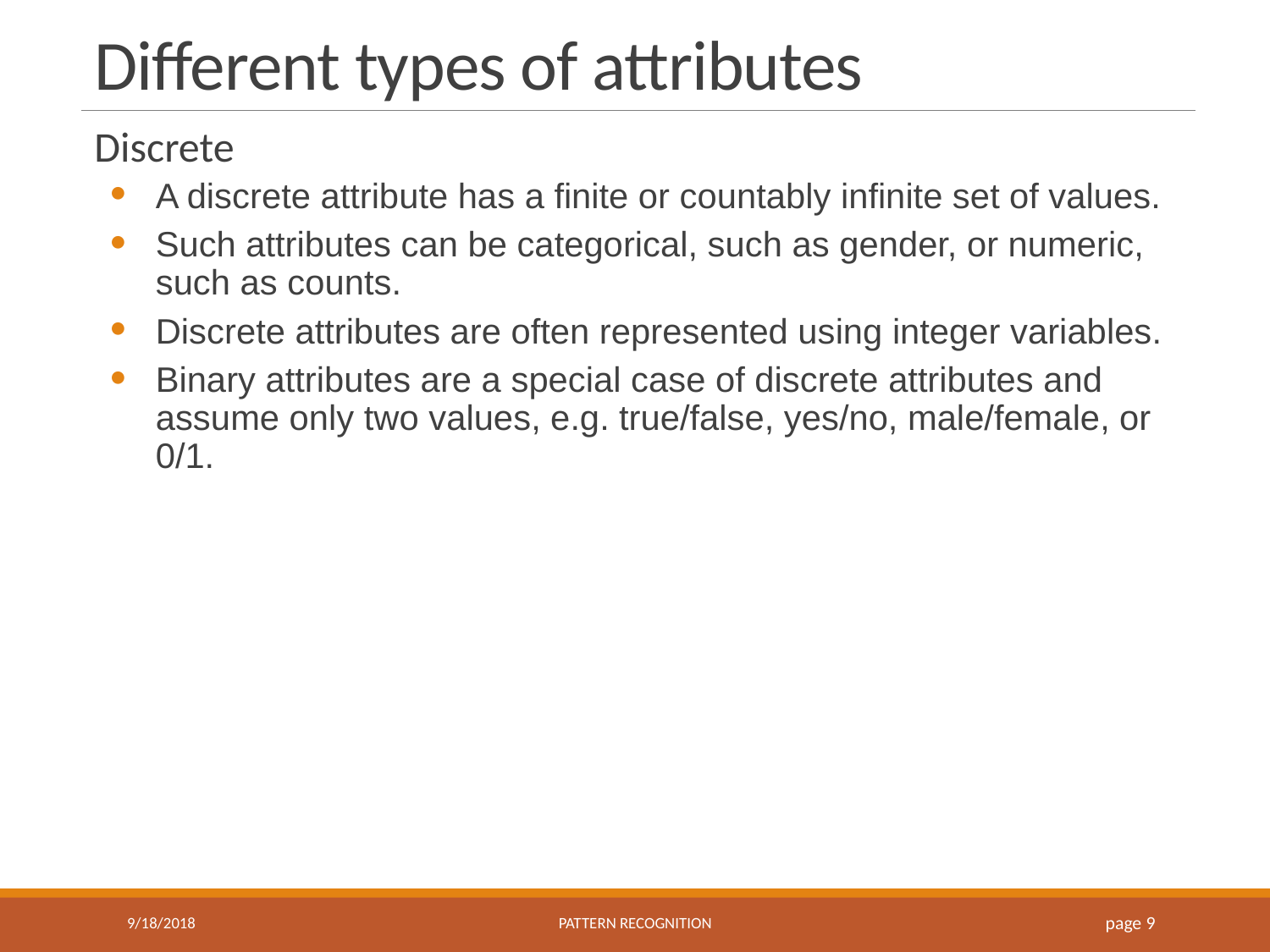

# Different types of attributes
Discrete
A discrete attribute has a finite or countably infinite set of values.
Such attributes can be categorical, such as gender, or numeric, such as counts.
Discrete attributes are often represented using integer variables.
Binary attributes are a special case of discrete attributes and assume only two values, e.g. true/false, yes/no, male/female, or 0/1.
9/18/2018
Pattern recognition
page 9